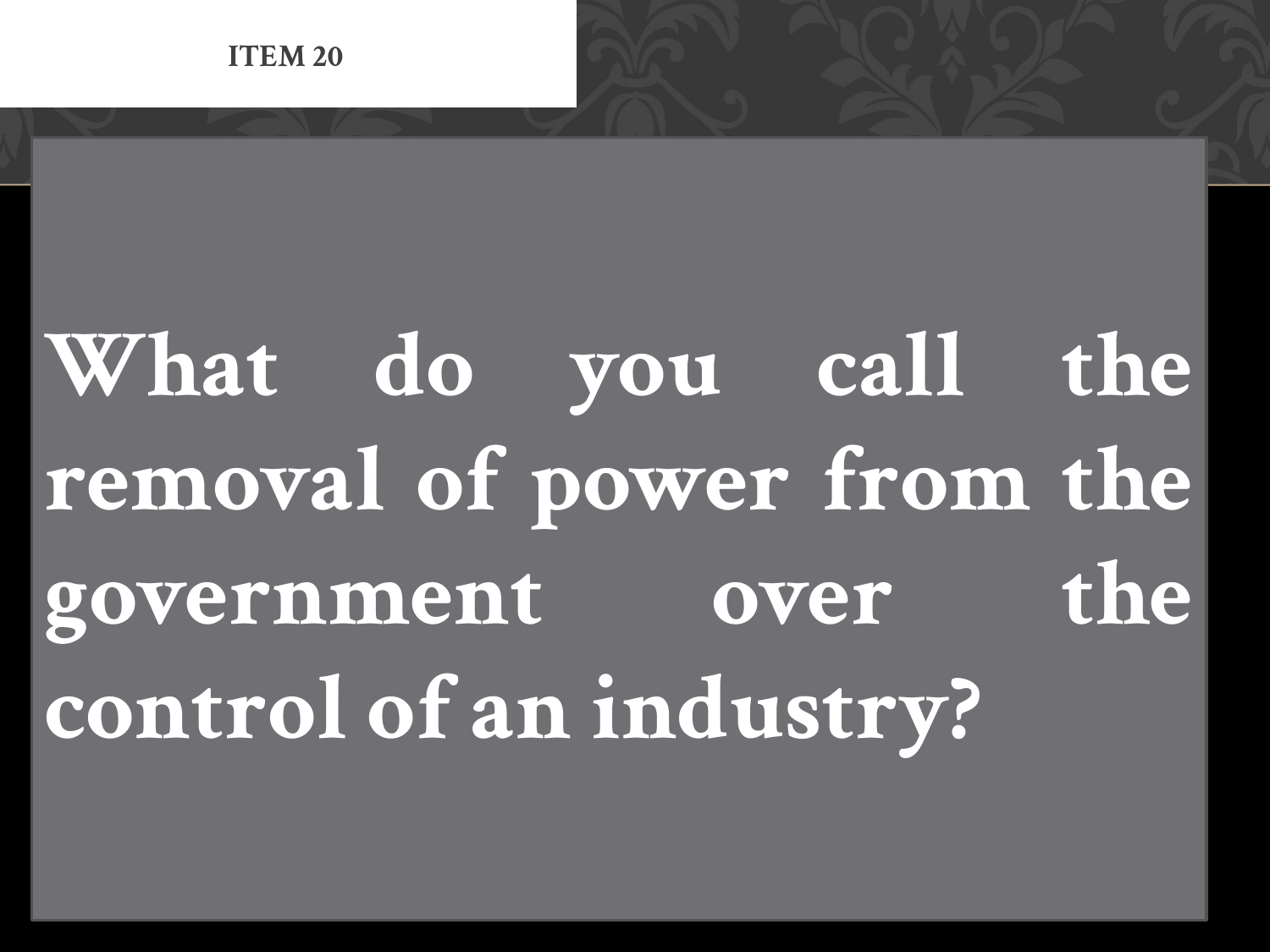

# Item 20
What do you call the removal of power from the government over the control of an industry?